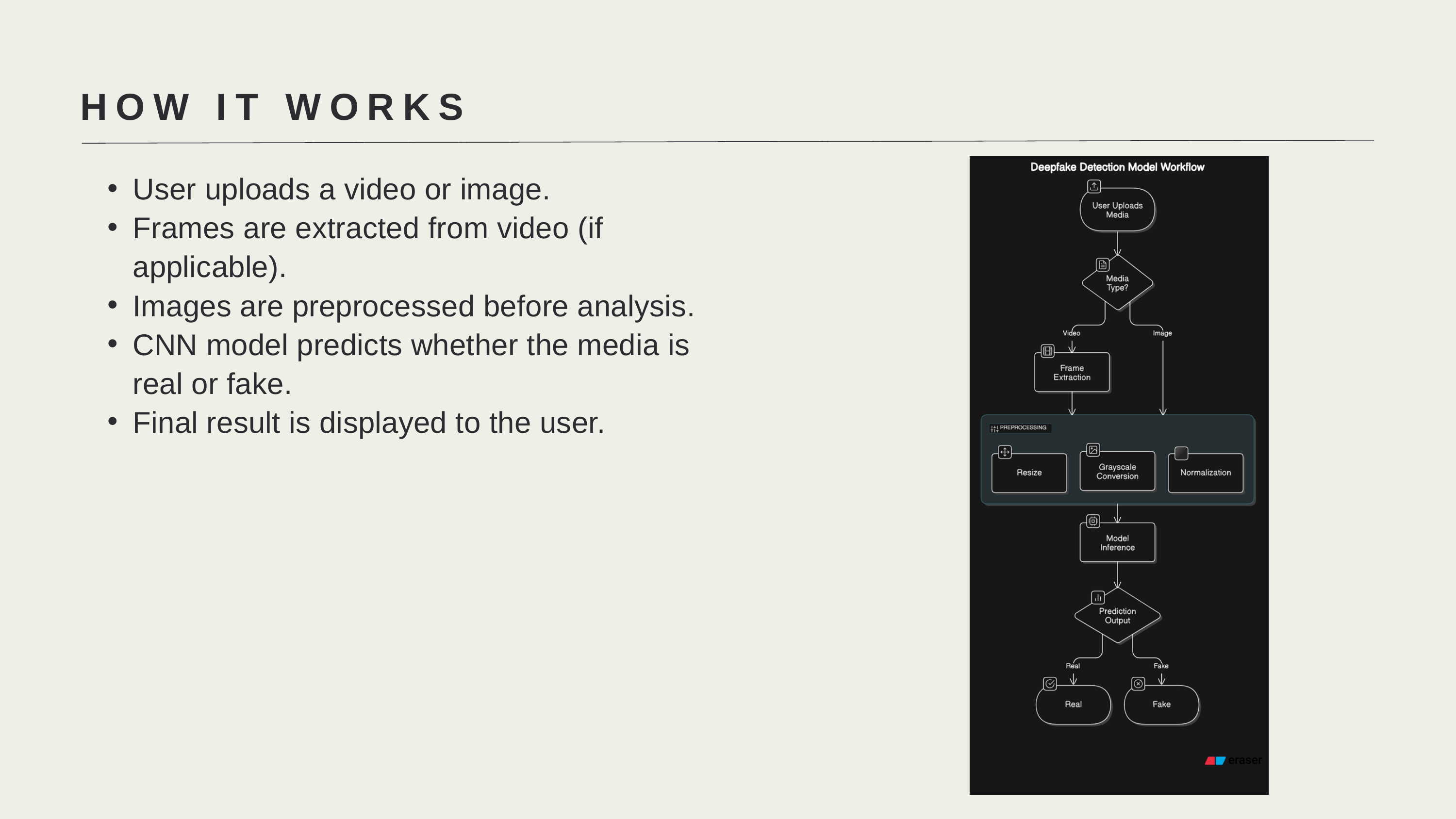

HOW IT WORKS

User uploads a video or image.
Frames are extracted from video (if applicable).
Images are preprocessed before analysis.
CNN model predicts whether the media is real or fake.
Final result is displayed to the user.